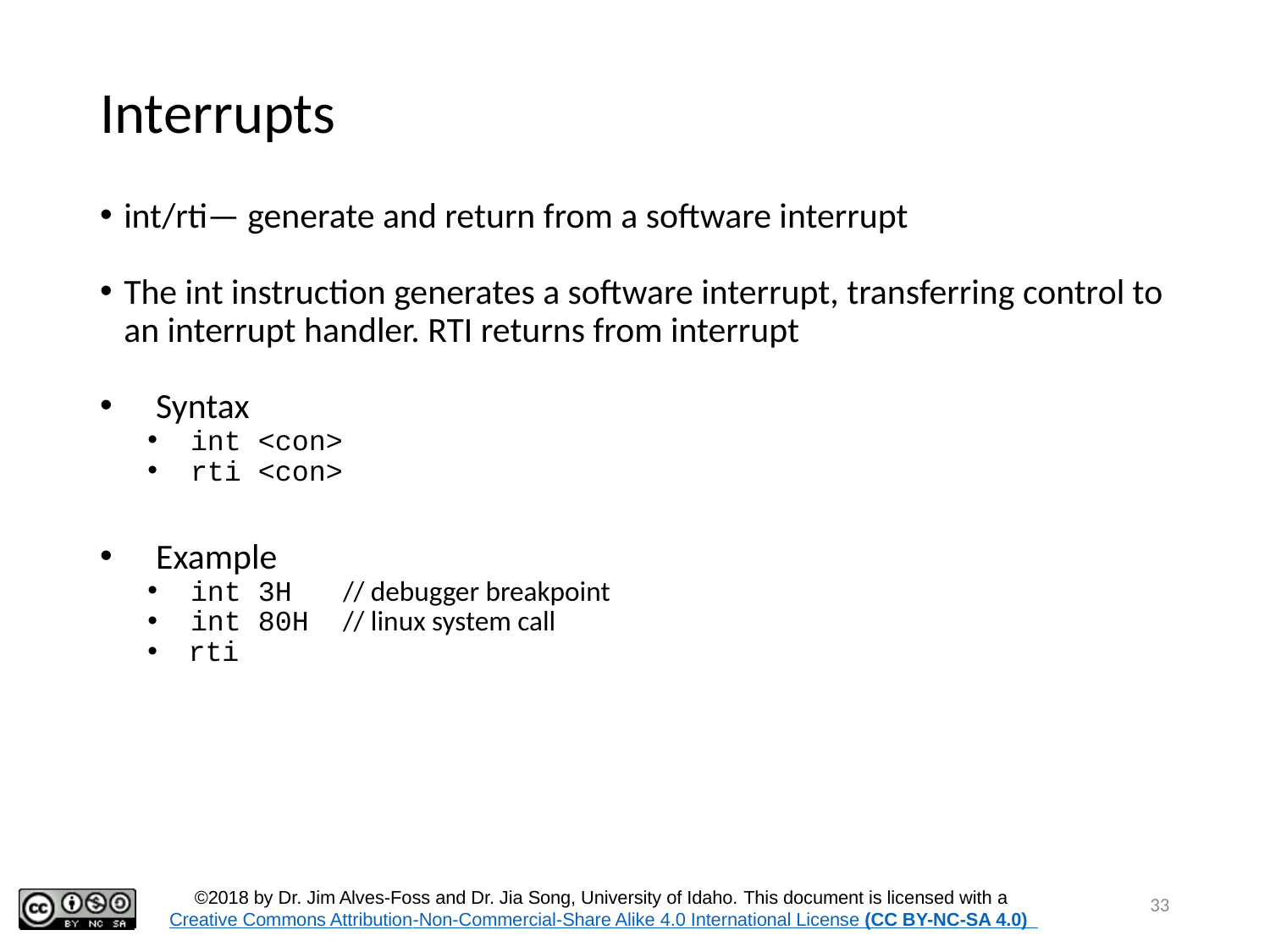

# Interrupts
int/rti— generate and return from a software interrupt

The int instruction generates a software interrupt, transferring control to an interrupt handler. RTI returns from interrupt

    Syntax
   int <con>
   rti <con>

    Example
   int 3H   // debugger breakpoint
   int 80H  // linux system call
 rti
33